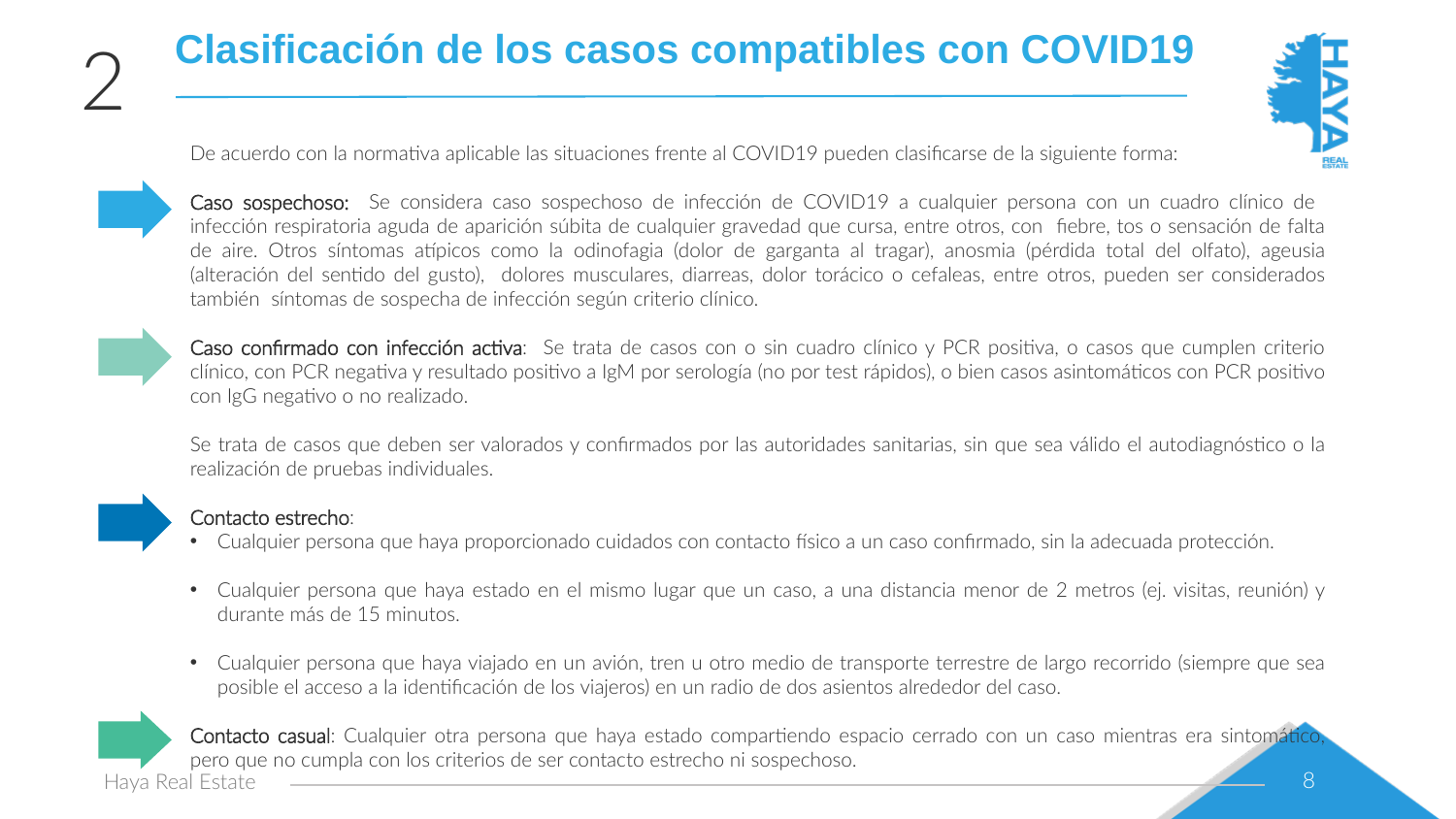

# Clasificación de los casos compatibles con COVID19
2
De acuerdo con la normativa aplicable las situaciones frente al COVID19 pueden clasificarse de la siguiente forma:

Caso sospechoso:  Se considera caso sospechoso de infección de COVID19 a cualquier persona con un cuadro clínico de  infección respiratoria aguda de aparición súbita de cualquier gravedad que cursa, entre otros, con  fiebre, tos o sensación de falta de aire. Otros síntomas atípicos como la odinofagia (dolor de garganta al tragar), anosmia (pérdida total del olfato), ageusia (alteración del sentido del gusto),  dolores musculares, diarreas, dolor torácico o cefaleas, entre otros, pueden ser considerados también  síntomas de sospecha de infección según criterio clínico.

Caso confirmado con infección activa:  Se trata de casos con o sin cuadro clínico y PCR positiva, o casos que cumplen criterio clínico, con PCR negativa y resultado positivo a IgM por serología (no por test rápidos), o bien casos asintomáticos con PCR positivo con IgG negativo o no realizado.

Se trata de casos que deben ser valorados y confirmados por las autoridades sanitarias, sin que sea válido el autodiagnóstico o la realización de pruebas individuales.

Contacto estrecho:
Cualquier persona que haya proporcionado cuidados con contacto físico a un caso confirmado, sin la adecuada protección.

Cualquier persona que haya estado en el mismo lugar que un caso, a una distancia menor de 2 metros (ej. visitas, reunión) y durante más de 15 minutos.

Cualquier persona que haya viajado en un avión, tren u otro medio de transporte terrestre de largo recorrido (siempre que sea posible el acceso a la identificación de los viajeros) en un radio de dos asientos alrededor del caso.

Contacto casual: Cualquier otra persona que haya estado compartiendo espacio cerrado con un caso mientras era sintomático, pero que no cumpla con los criterios de ser contacto estrecho ni sospechoso.